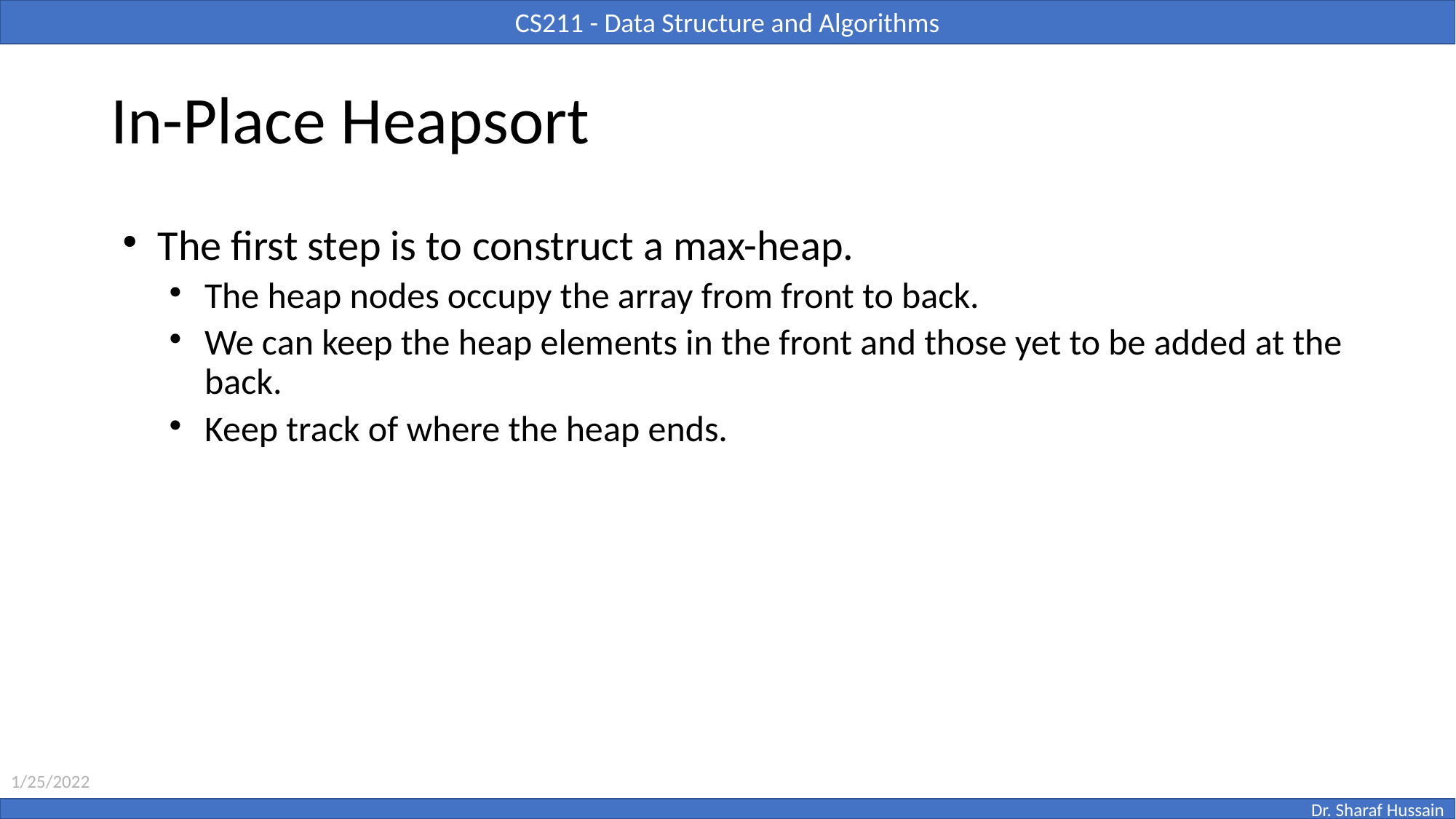

# In-Place Heapsort
The first step is to construct a max-heap.
The heap nodes occupy the array from front to back.
We can keep the heap elements in the front and those yet to be added at the back.
Keep track of where the heap ends.
1/25/2022